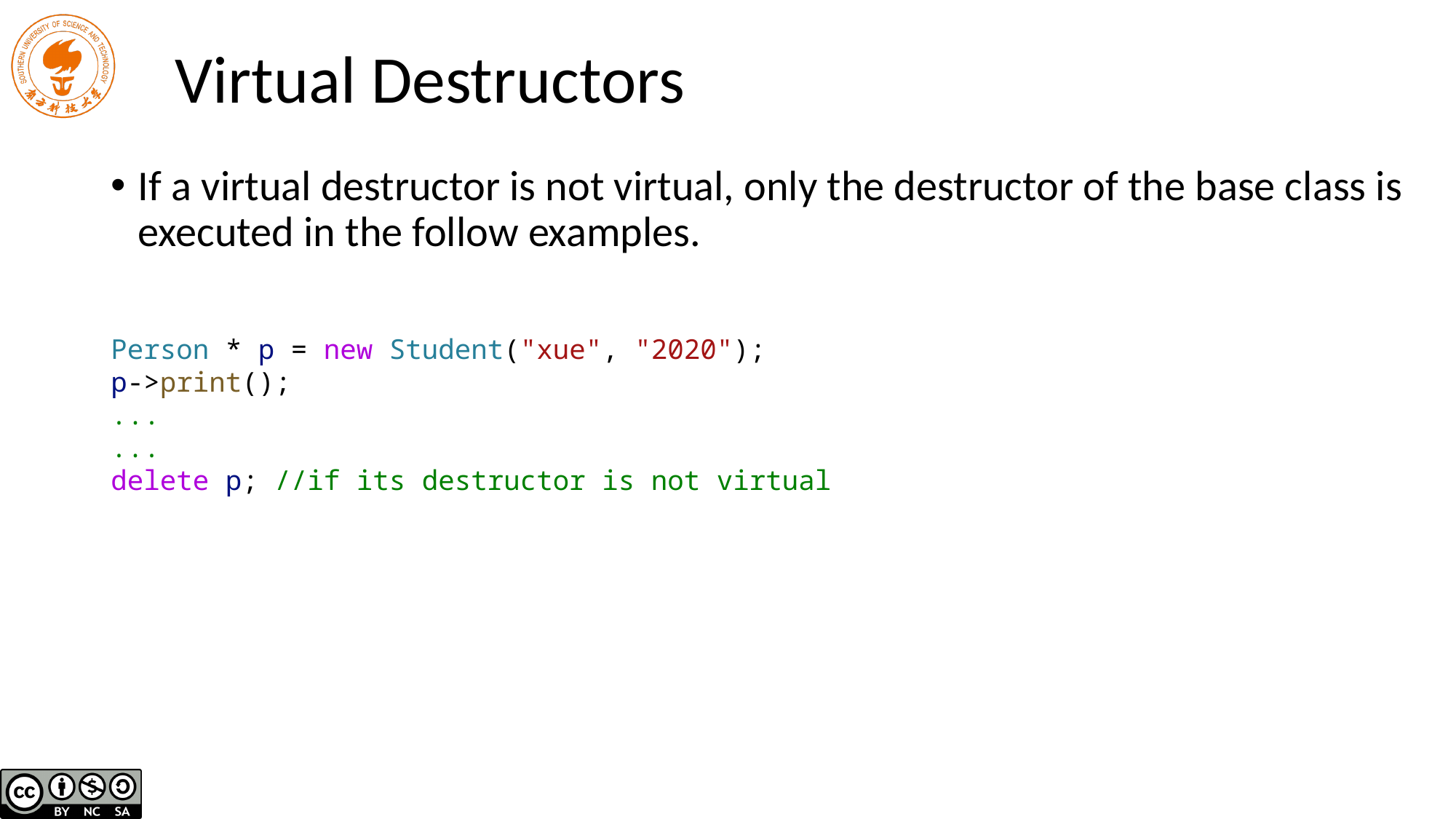

# Virtual Destructors
If a virtual destructor is not virtual, only the destructor of the base class is executed in the follow examples.
Person * p = new Student("xue", "2020");
p->print();
...
...
delete p; //if its destructor is not virtual